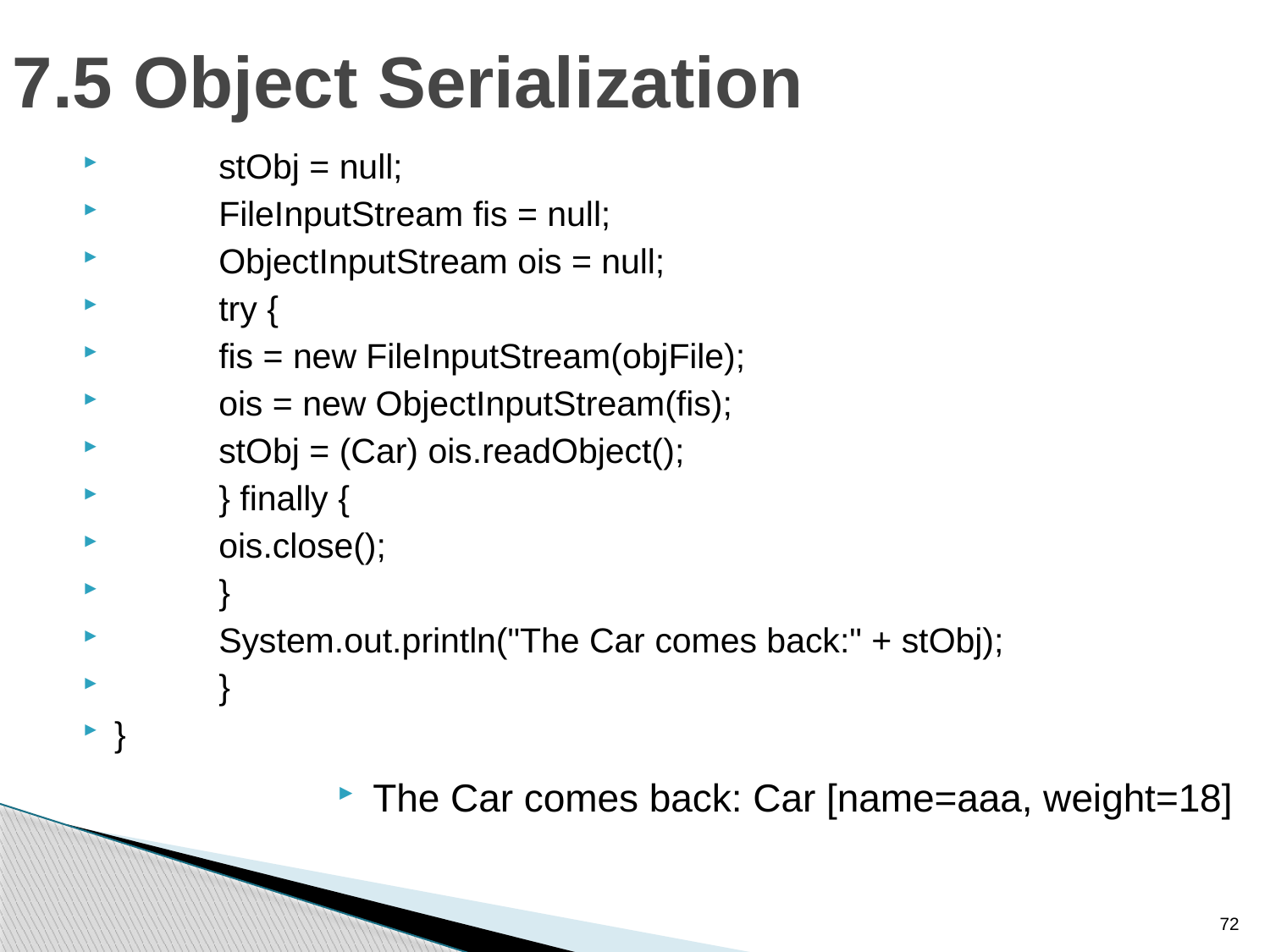

# 7.5 Object Serialization
		stObj = null;
		FileInputStream fis = null;
		ObjectInputStream ois = null;
		try {
			fis = new FileInputStream(objFile);
			ois = new ObjectInputStream(fis);
			stObj = (Car) ois.readObject();
		} finally {
			ois.close();
		}
		System.out.println("The Car comes back:" + stObj);
	}
}

The Car comes back: Car [name=aaa, weight=18]

72